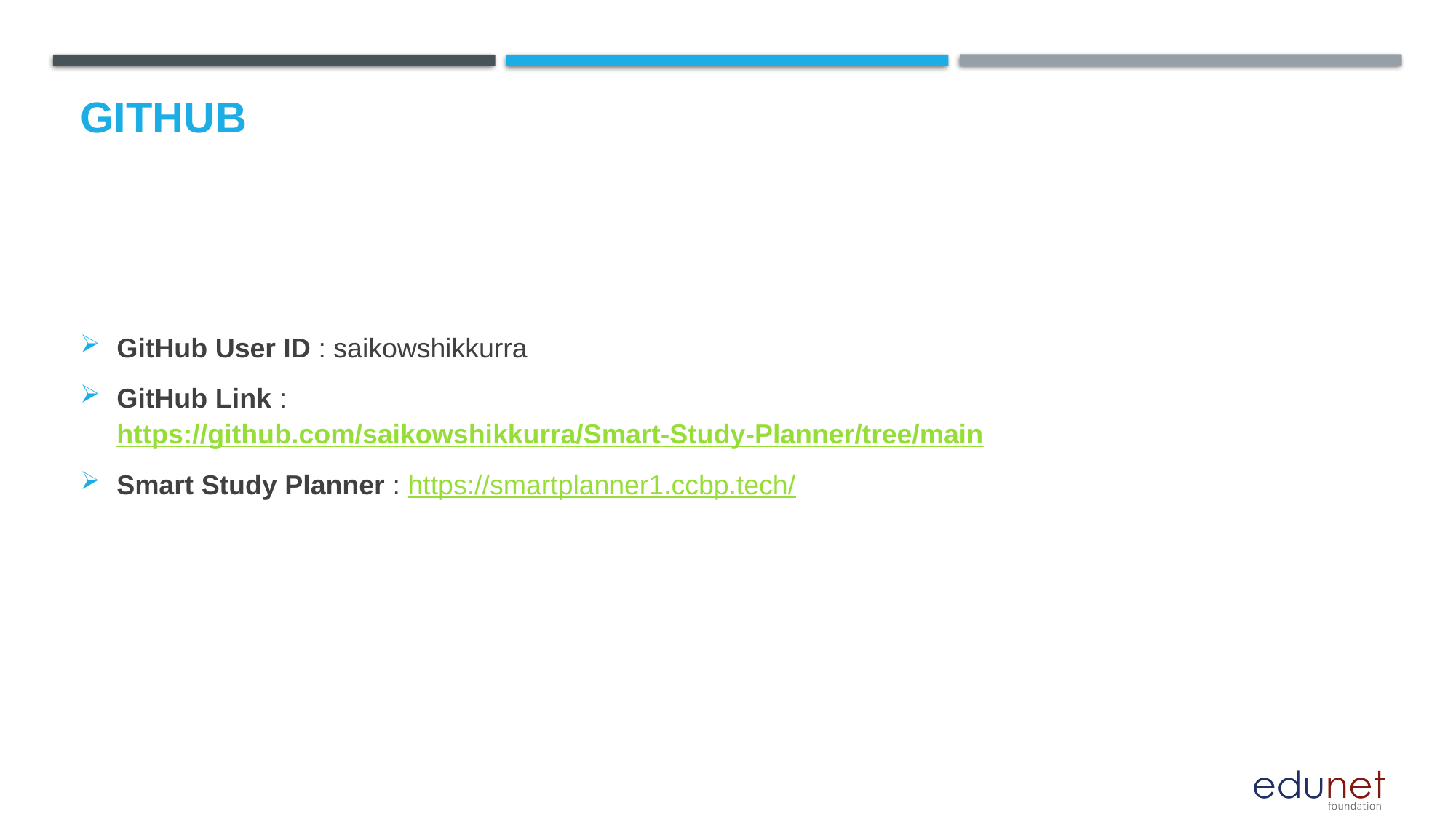

# GITHUB
GitHub User ID : saikowshikkurra
GitHub Link : https://github.com/saikowshikkurra/Smart-Study-Planner/tree/main
Smart Study Planner : https://smartplanner1.ccbp.tech/